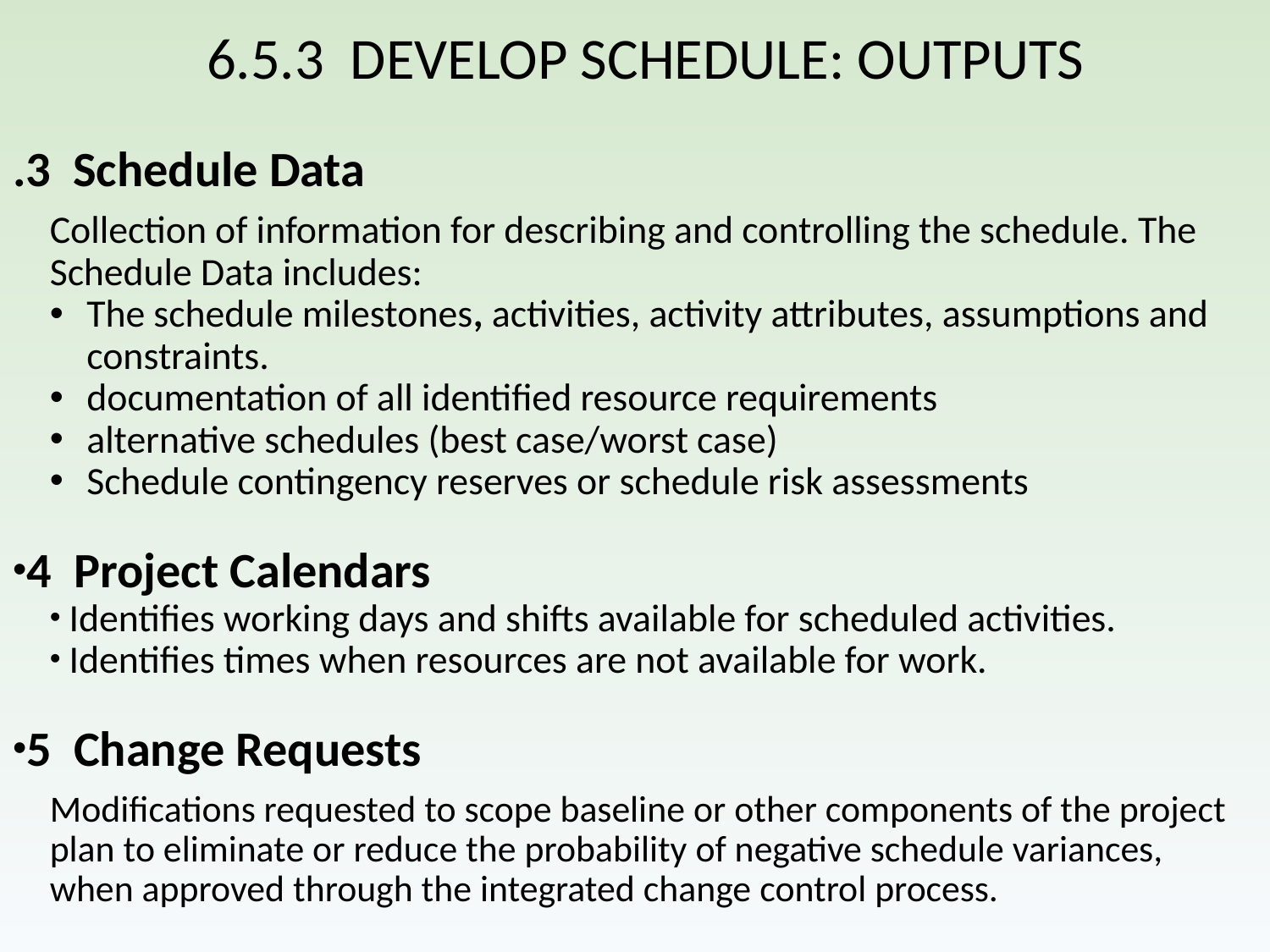

# 6.5.3  DEVELOP SCHEDULE: OUTPUTS
.3  Schedule Data
Collection of information for describing and controlling the schedule. The Schedule Data includes:
The schedule milestones, activities, activity attributes, assumptions and constraints.
documentation of all identified resource requirements
alternative schedules (best case/worst case)
Schedule contingency reserves or schedule risk assessments

4  Project Calendars
 Identifies working days and shifts available for scheduled activities.
 Identifies times when resources are not available for work.

5  Change Requests
Modifications requested to scope baseline or other components of the project plan to eliminate or reduce the probability of negative schedule variances, when approved through the integrated change control process.